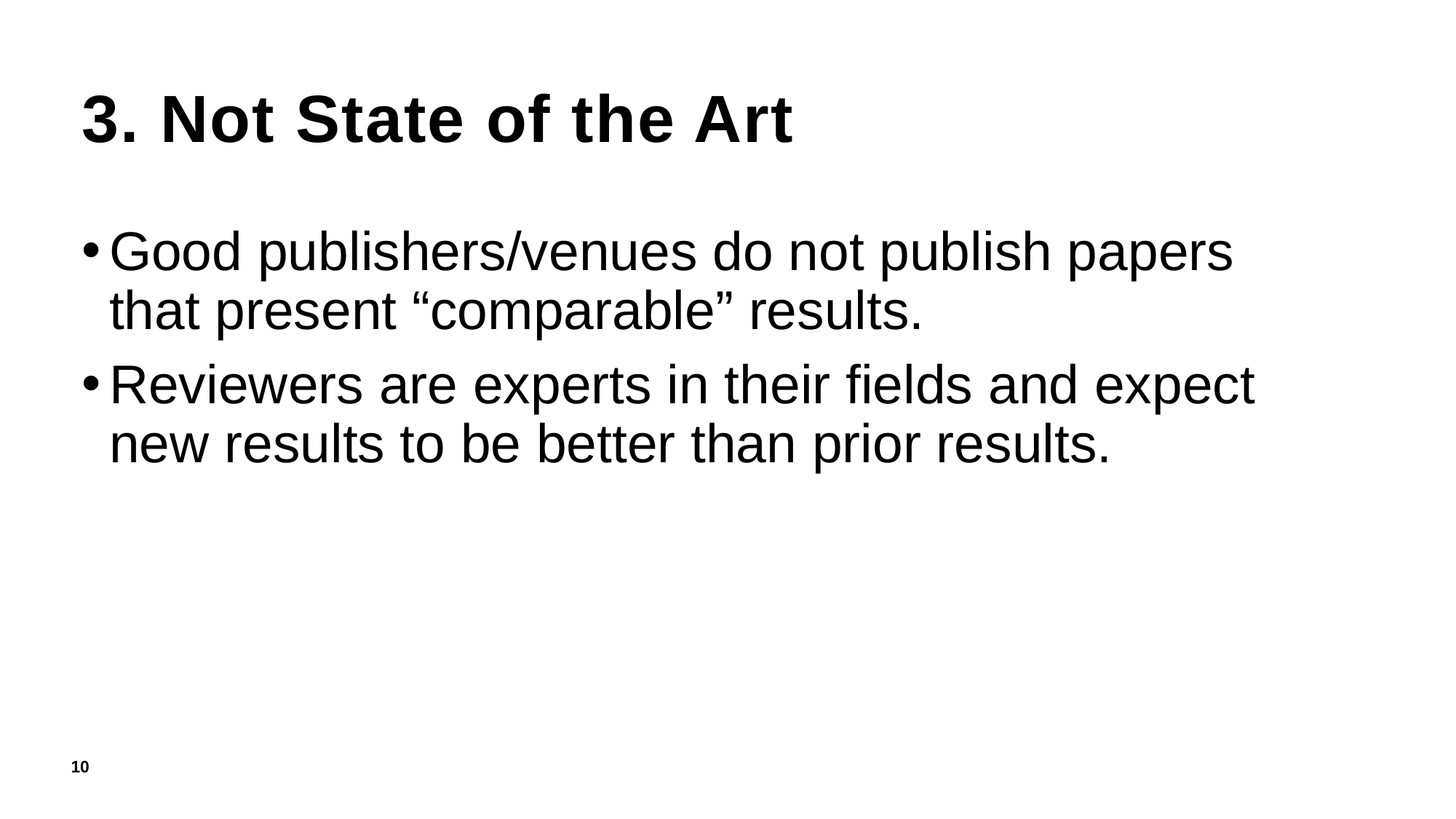

# 3. Not State of the Art
Good publishers/venues do not publish papers that present “comparable” results.
Reviewers are experts in their fields and expect new results to be better than prior results.

10
Understanding the Process of Writing Papers for MTT-S Publications